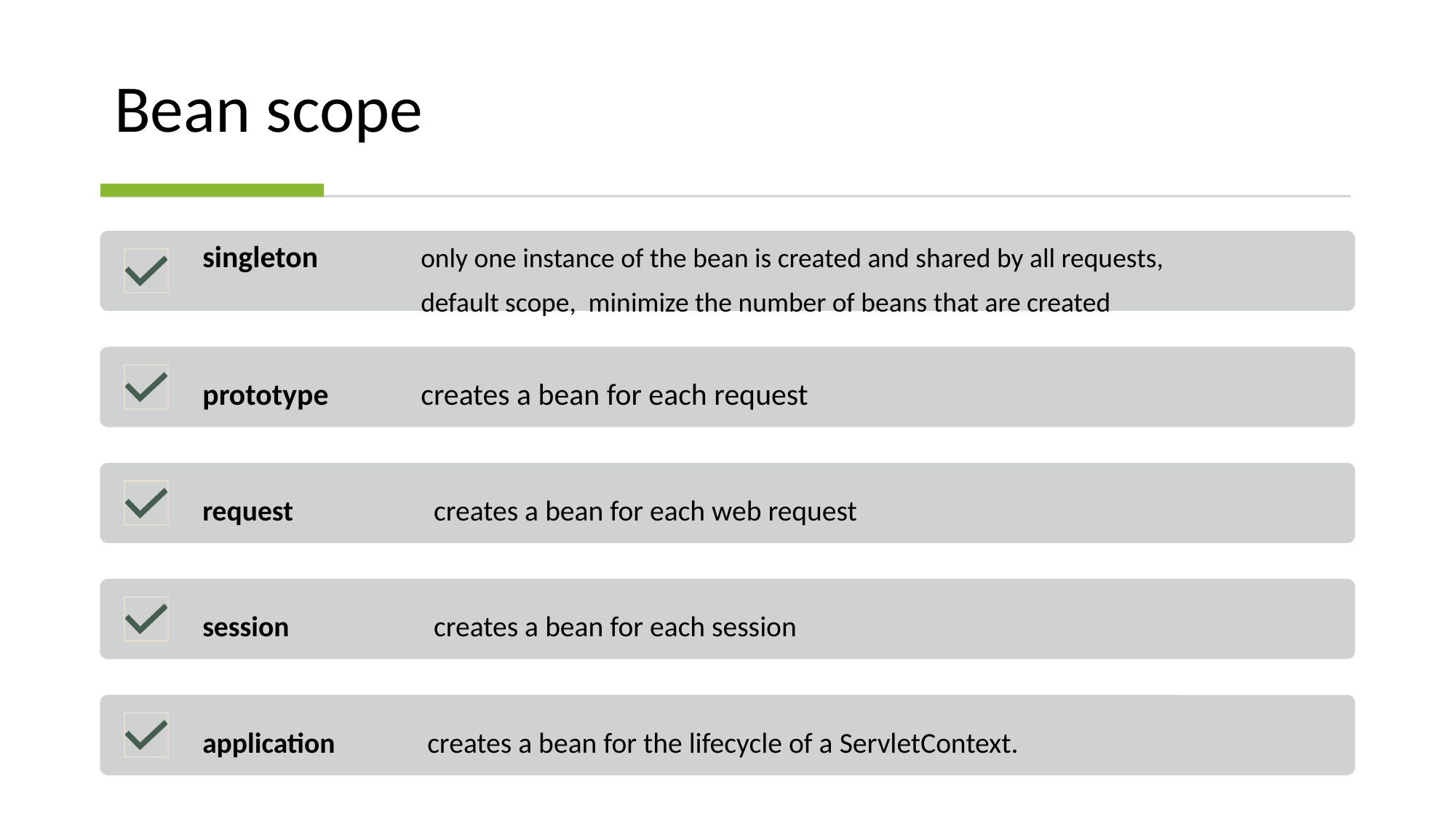

# Bean scope

singleton	only one instance of the bean is created and shared by all requests,
		default scope,  minimize the number of beans that are created
prototype	creates a bean for each request
request	 	  creates a bean for each web request
session		  creates a bean for each session
application	 creates a bean for the lifecycle of a ServletContext.